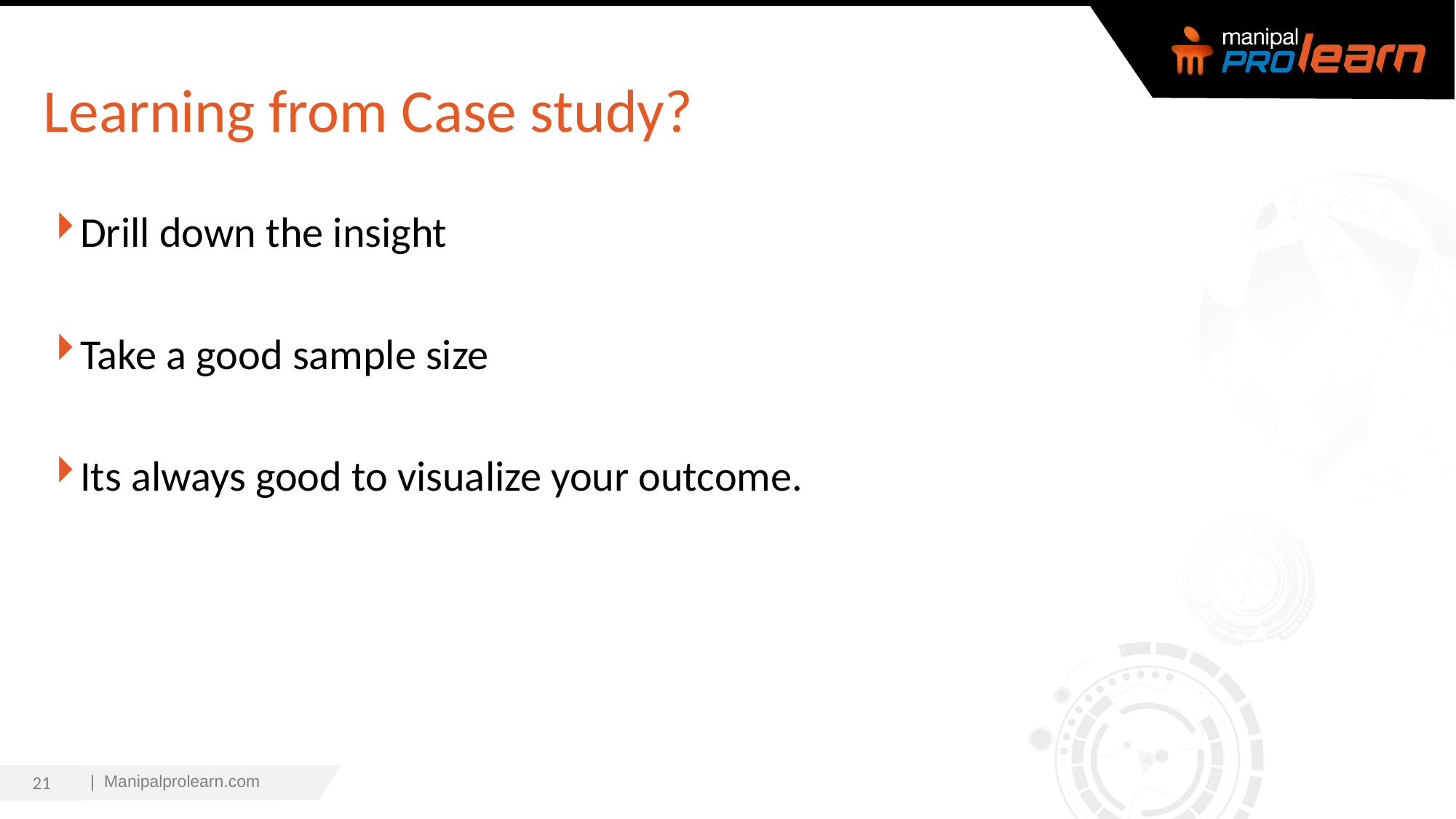

# Learning from Case study?
Drill down the insight

Take a good sample size

Its always good to visualize your outcome.

21